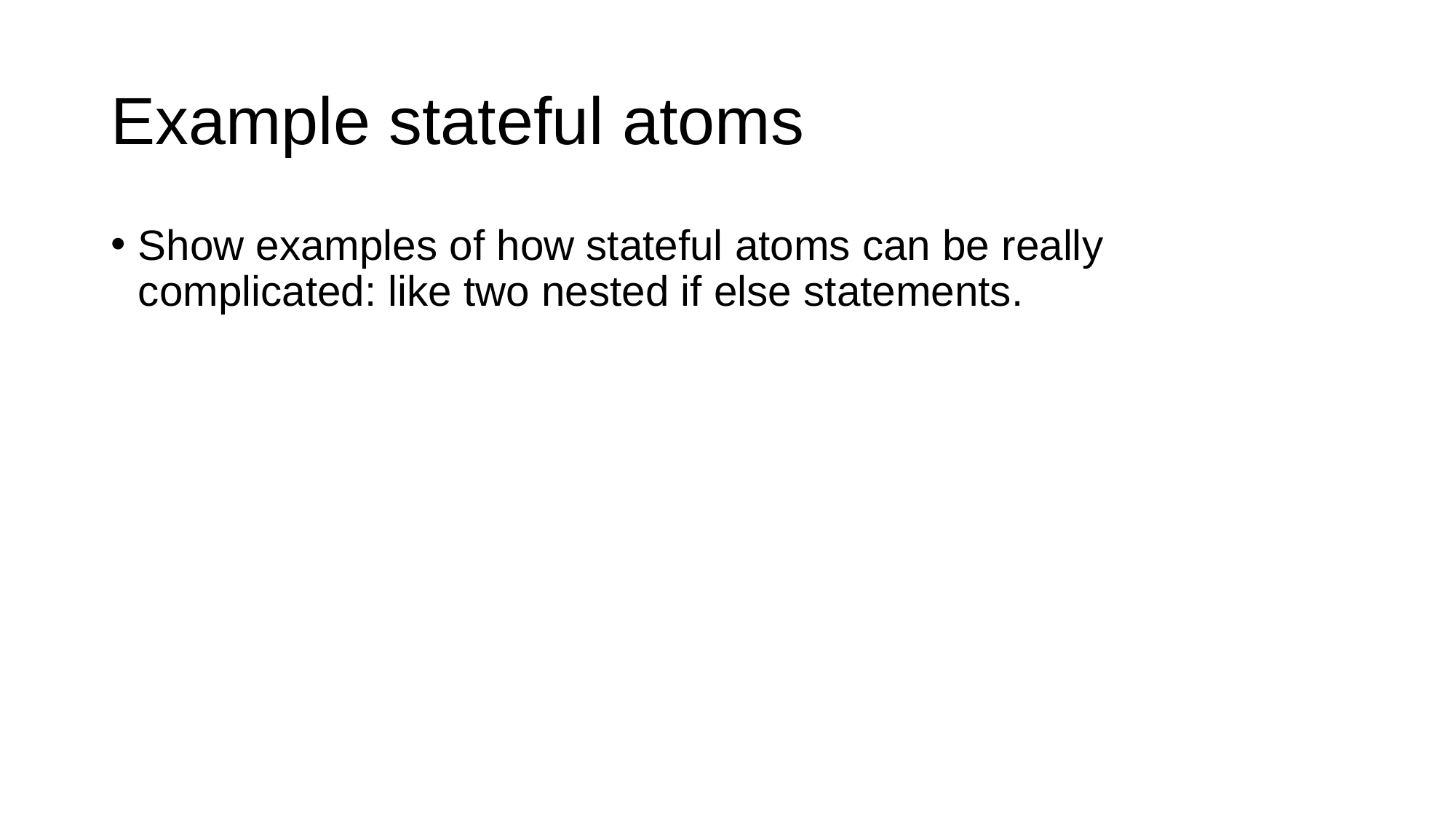

# Example stateful atoms
Show examples of how stateful atoms can be really complicated: like two nested if else statements.